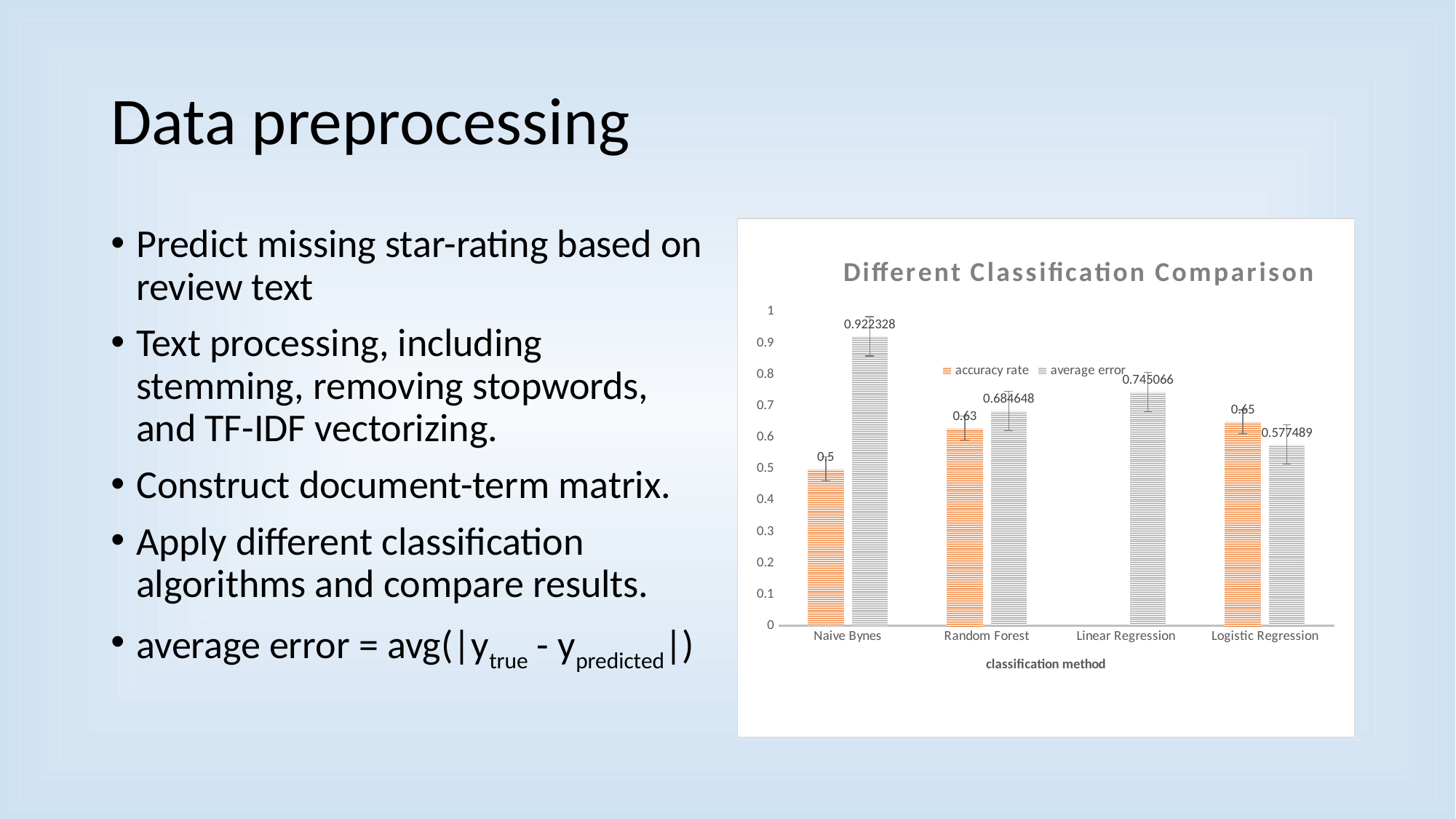

# Data preprocessing
Predict missing star-rating based on review text
Text processing, including stemming, removing stopwords, and TF-IDF vectorizing.
Construct document-term matrix.
Apply different classification algorithms and compare results.
average error = avg(|ytrue - ypredicted|)

### Chart: Different Classification Comparison

| Category | accuracy rate | average error |
|---|---|---|
| Naive Bynes | 0.5 | 0.922328 |
| Random Forest | 0.63 | 0.684648 |
| Linear Regression | None | 0.745066 |
| Logistic Regression | 0.65 | 0.577489 |